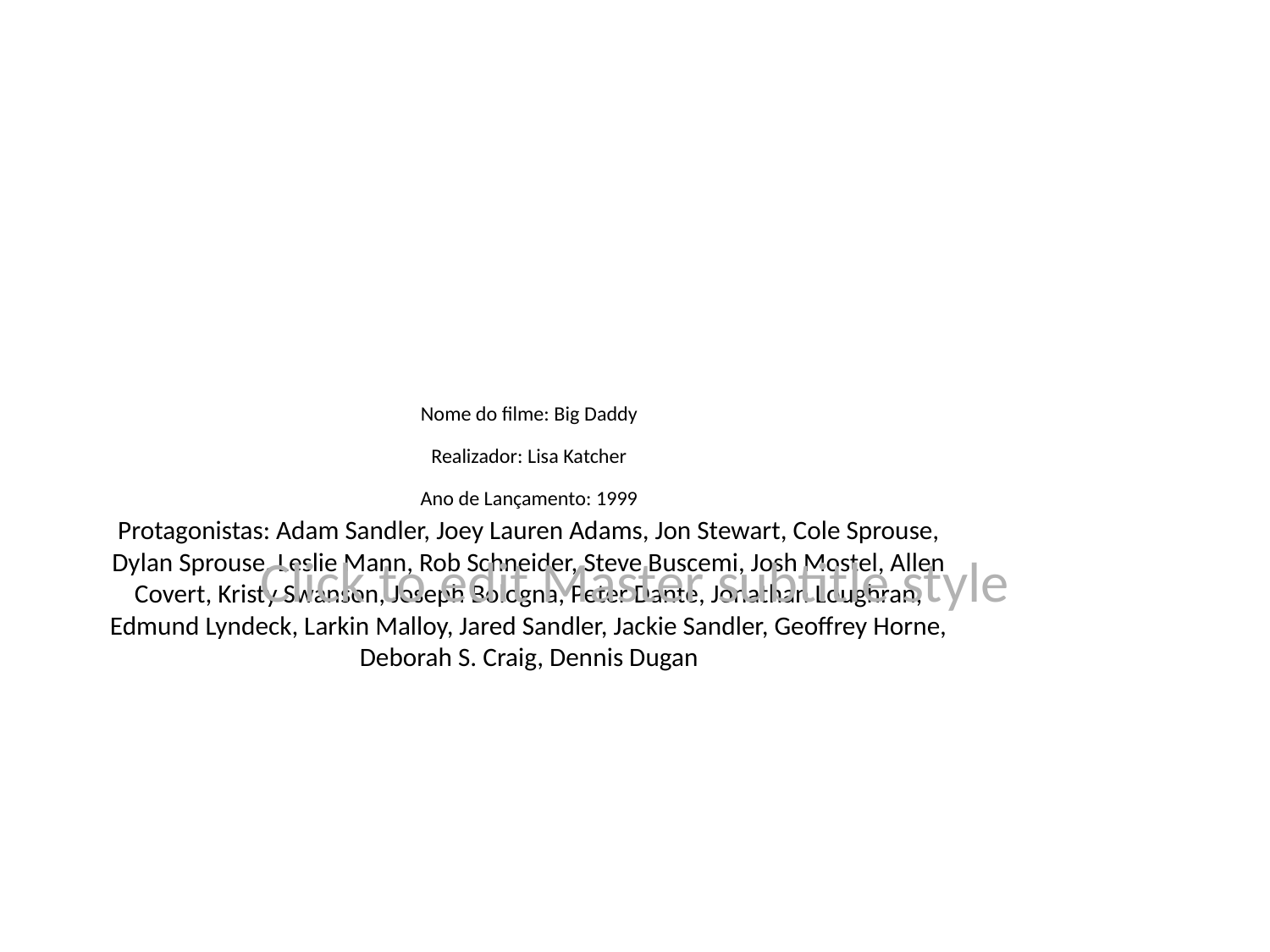

# Nome do filme: Big Daddy
Realizador: Lisa Katcher
Ano de Lançamento: 1999
Protagonistas: Adam Sandler, Joey Lauren Adams, Jon Stewart, Cole Sprouse, Dylan Sprouse, Leslie Mann, Rob Schneider, Steve Buscemi, Josh Mostel, Allen Covert, Kristy Swanson, Joseph Bologna, Peter Dante, Jonathan Loughran, Edmund Lyndeck, Larkin Malloy, Jared Sandler, Jackie Sandler, Geoffrey Horne, Deborah S. Craig, Dennis Dugan
Click to edit Master subtitle style